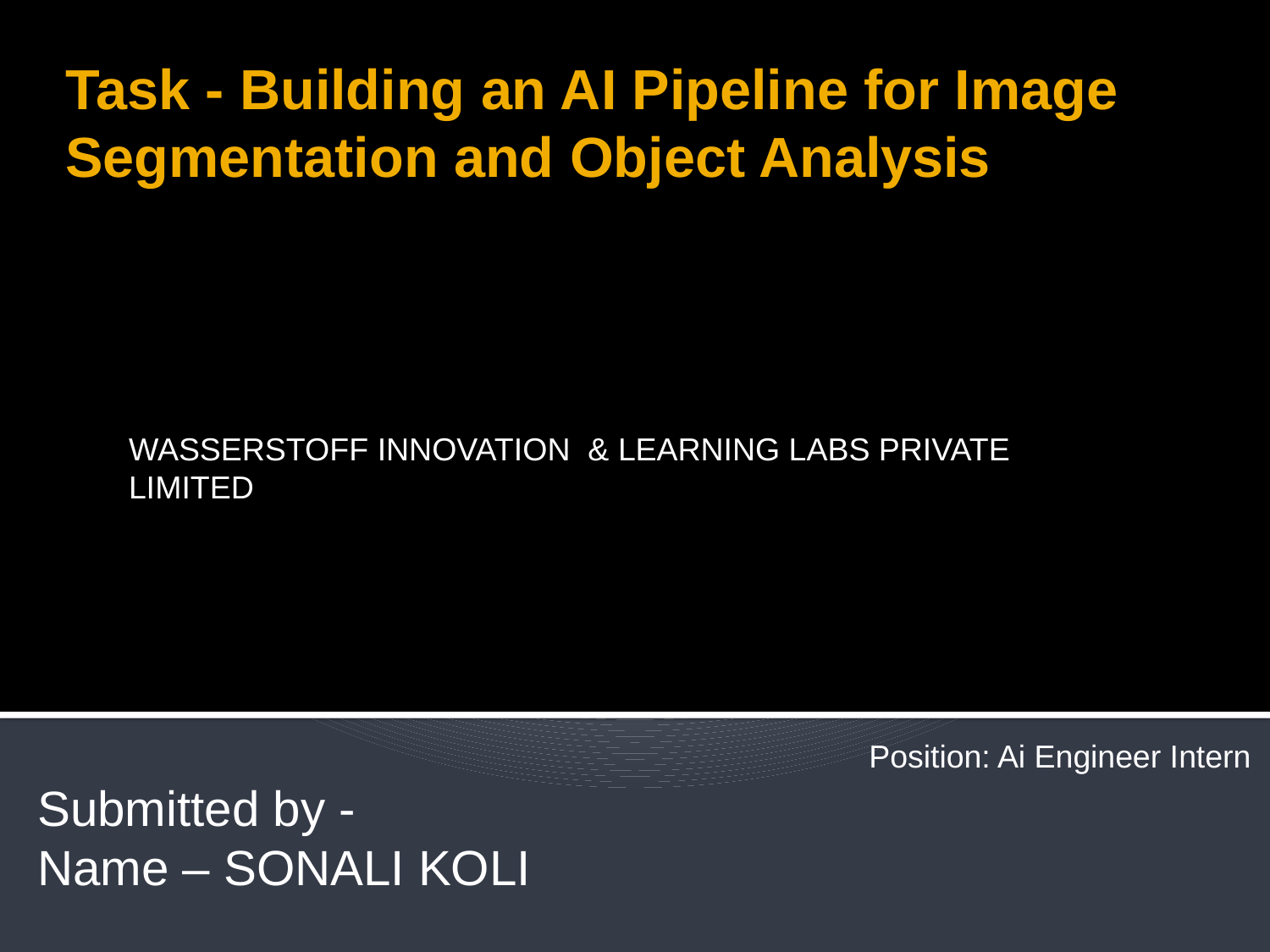

# Task - Building an AI Pipeline for Image Segmentation and Object Analysis
WASSERSTOFF INNOVATION  & LEARNING LABS PRIVATE LIMITED

Submitted by -
Name – SONALI KOLI

Position: Ai Engineer Intern